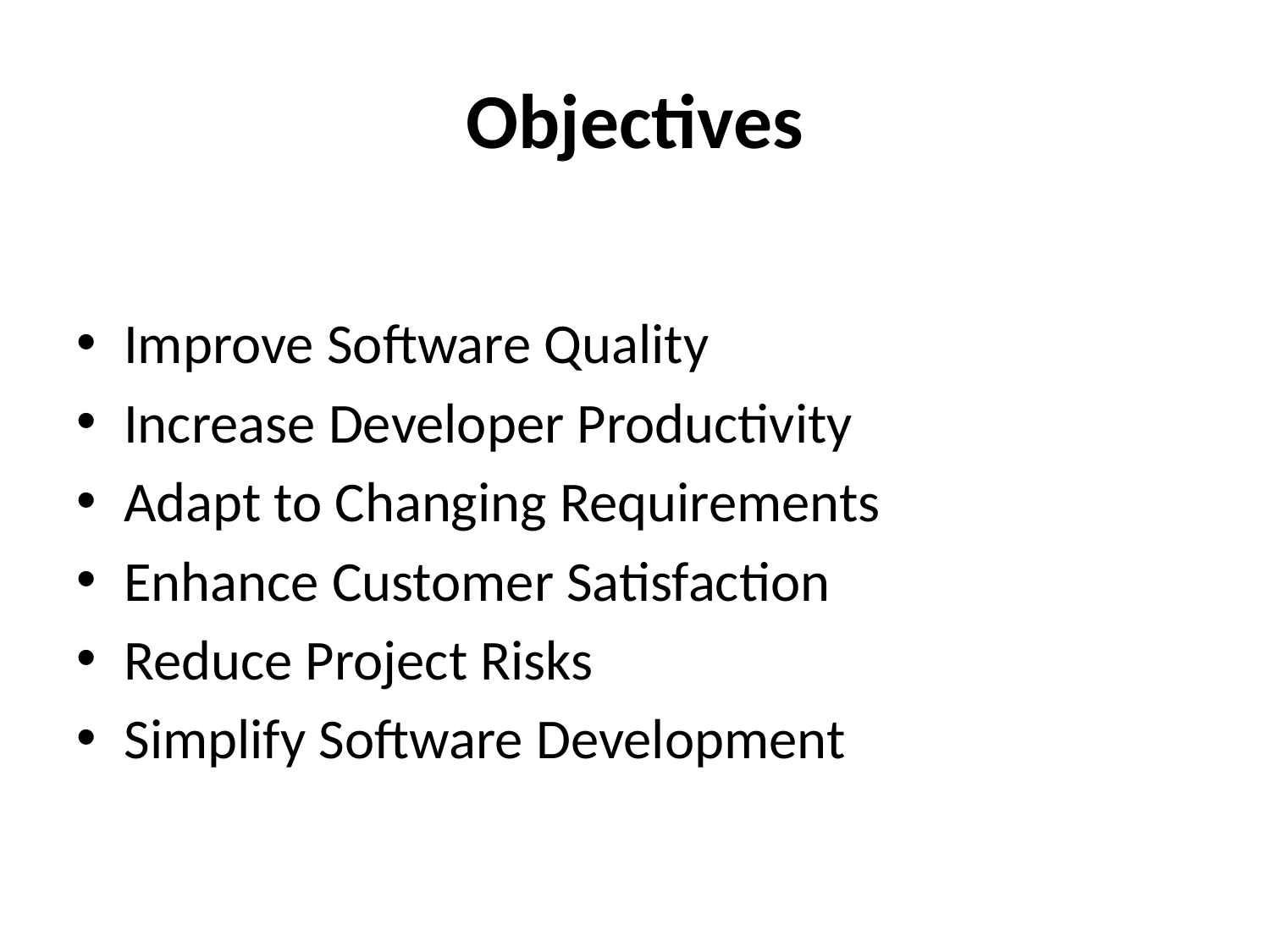

# Objectives

Improve Software Quality
Increase Developer Productivity
Adapt to Changing Requirements
Enhance Customer Satisfaction
Reduce Project Risks
Simplify Software Development